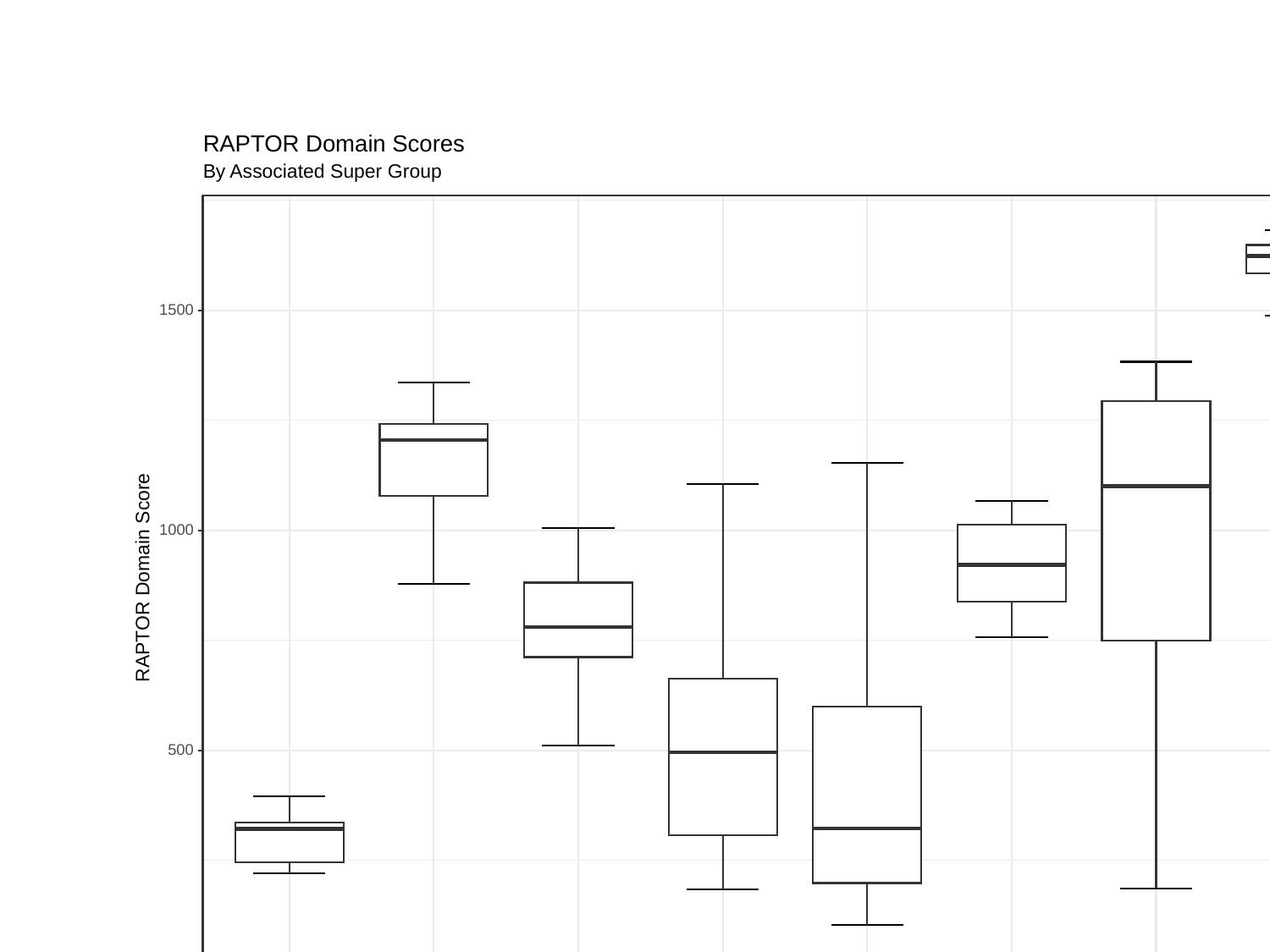

#

RAPTOR Domain Scores
By Associated Super Group

1500

1000

RAPTOR Domain Score

500

Chlorophyta
Streptophyta
Stramenopiles
Rhodophyta
Alveolata
Discoba
Metamonada
Rhizaria
Super Groups